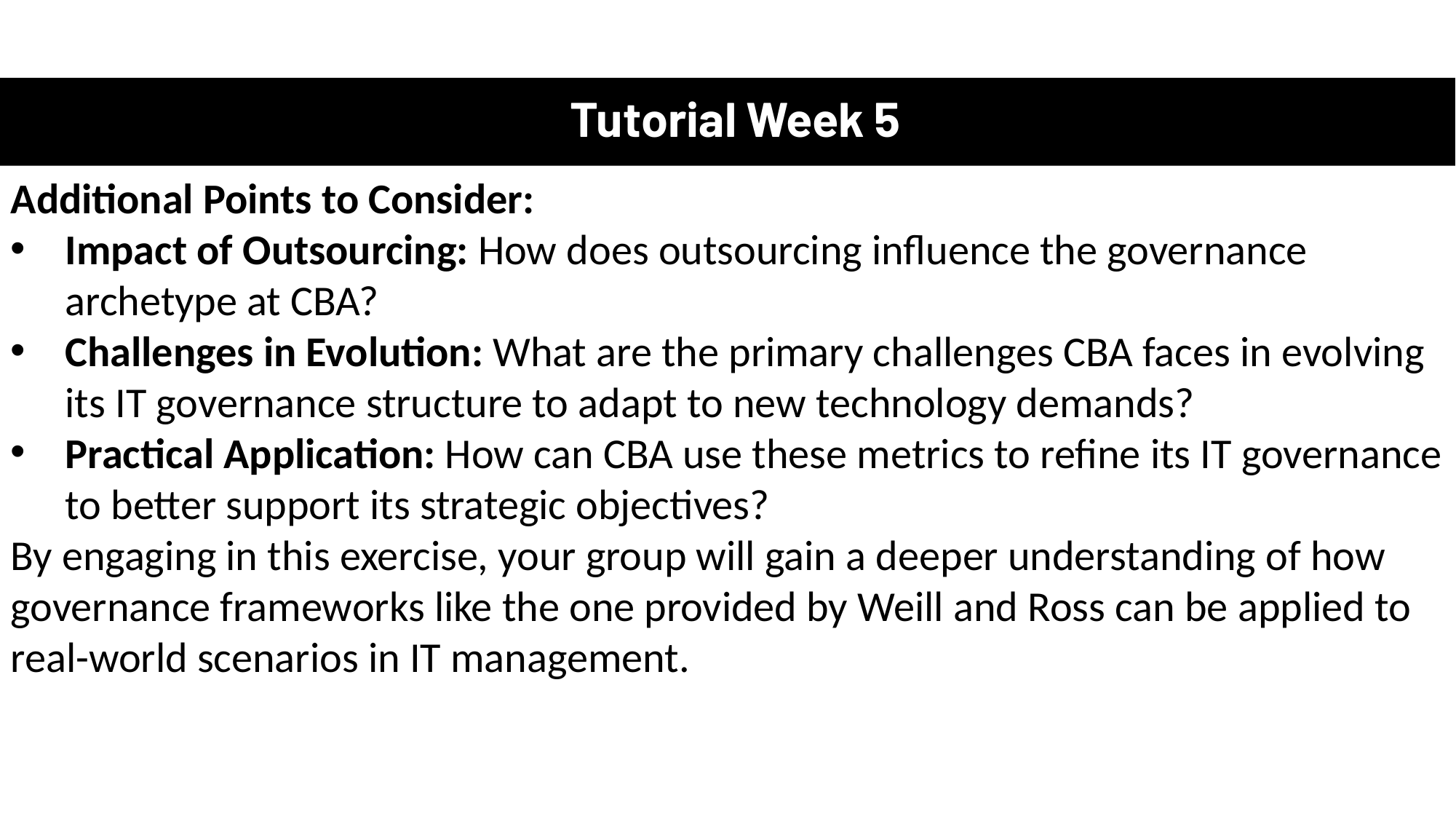

# Tutorial Week 5

Additional Points to Consider:
Impact of Outsourcing: How does outsourcing influence the governance archetype at CBA?
Challenges in Evolution: What are the primary challenges CBA faces in evolving its IT governance structure to adapt to new technology demands?
Practical Application: How can CBA use these metrics to refine its IT governance to better support its strategic objectives?
By engaging in this exercise, your group will gain a deeper understanding of how governance frameworks like the one provided by Weill and Ross can be applied to real-world scenarios in IT management.